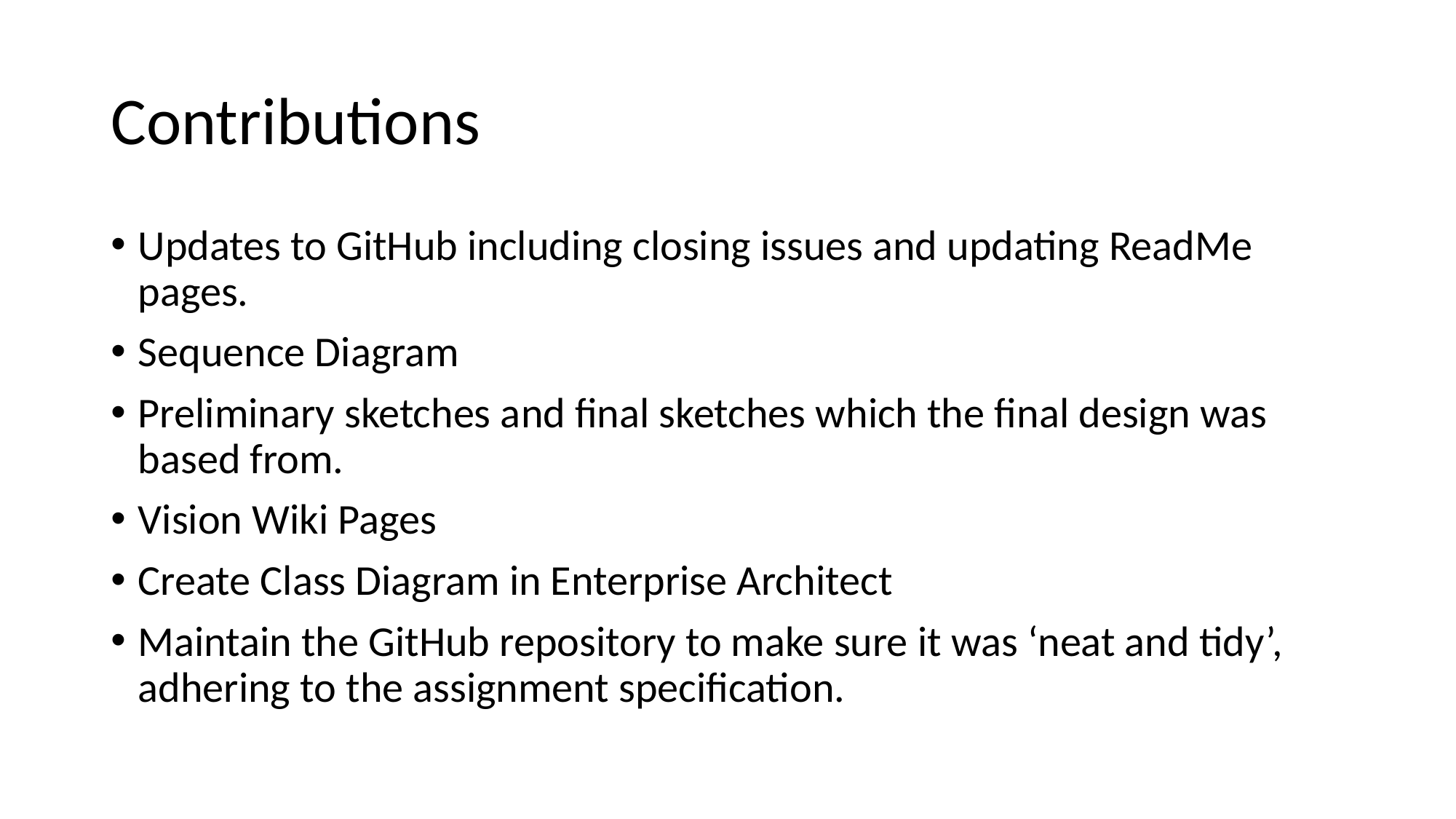

# Contributions
Updates to GitHub including closing issues and updating ReadMe pages.
Sequence Diagram
Preliminary sketches and final sketches which the final design was based from.
Vision Wiki Pages
Create Class Diagram in Enterprise Architect
Maintain the GitHub repository to make sure it was ‘neat and tidy’, adhering to the assignment specification.